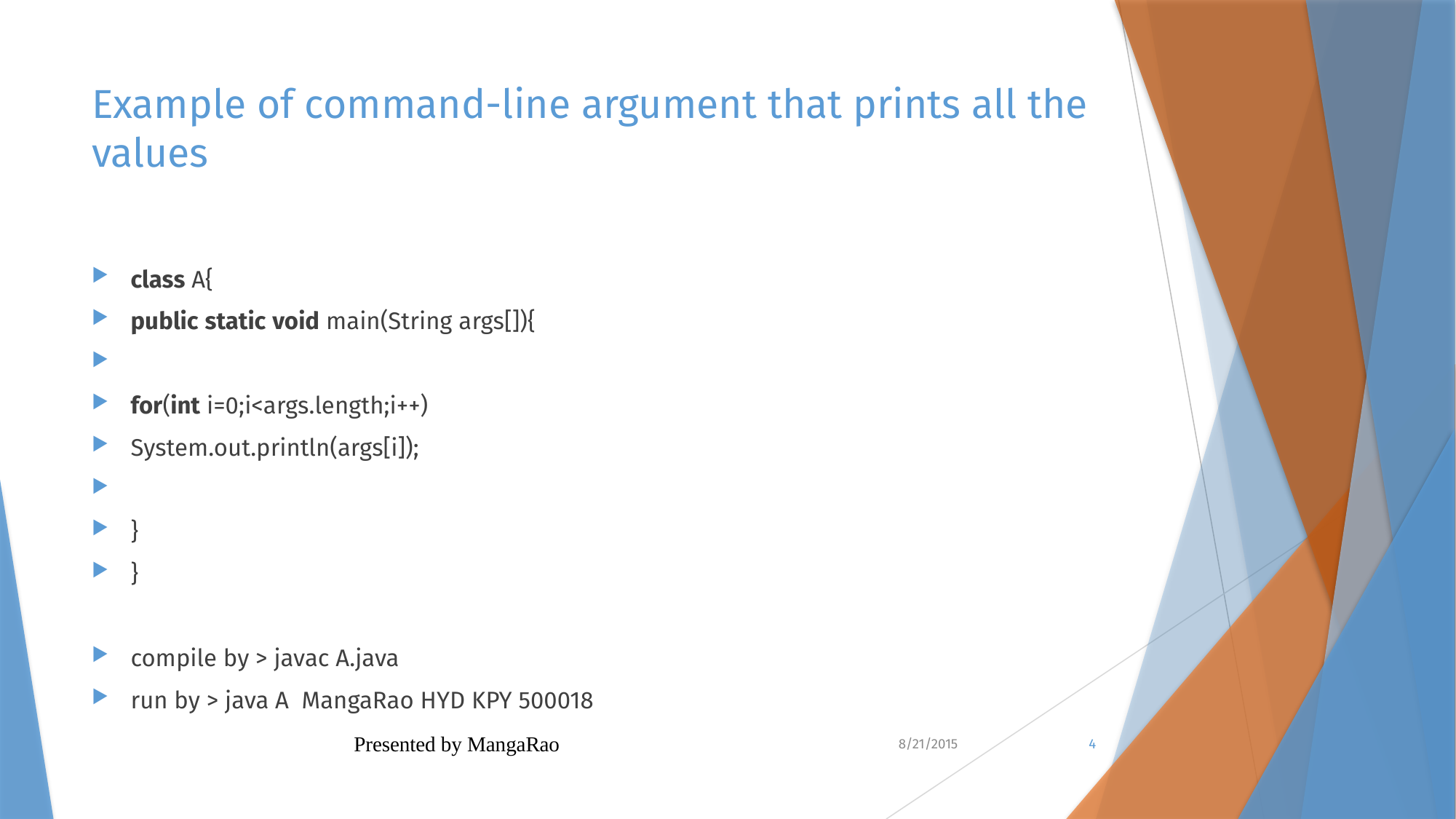

# Example of command-line argument that prints all the values
class A{
public static void main(String args[]){

for(int i=0;i<args.length;i++)
System.out.println(args[i]);

}
}

compile by > javac A.java
run by > java A  MangaRao HYD KPY 500018

Presented by MangaRao
8/21/2015
4